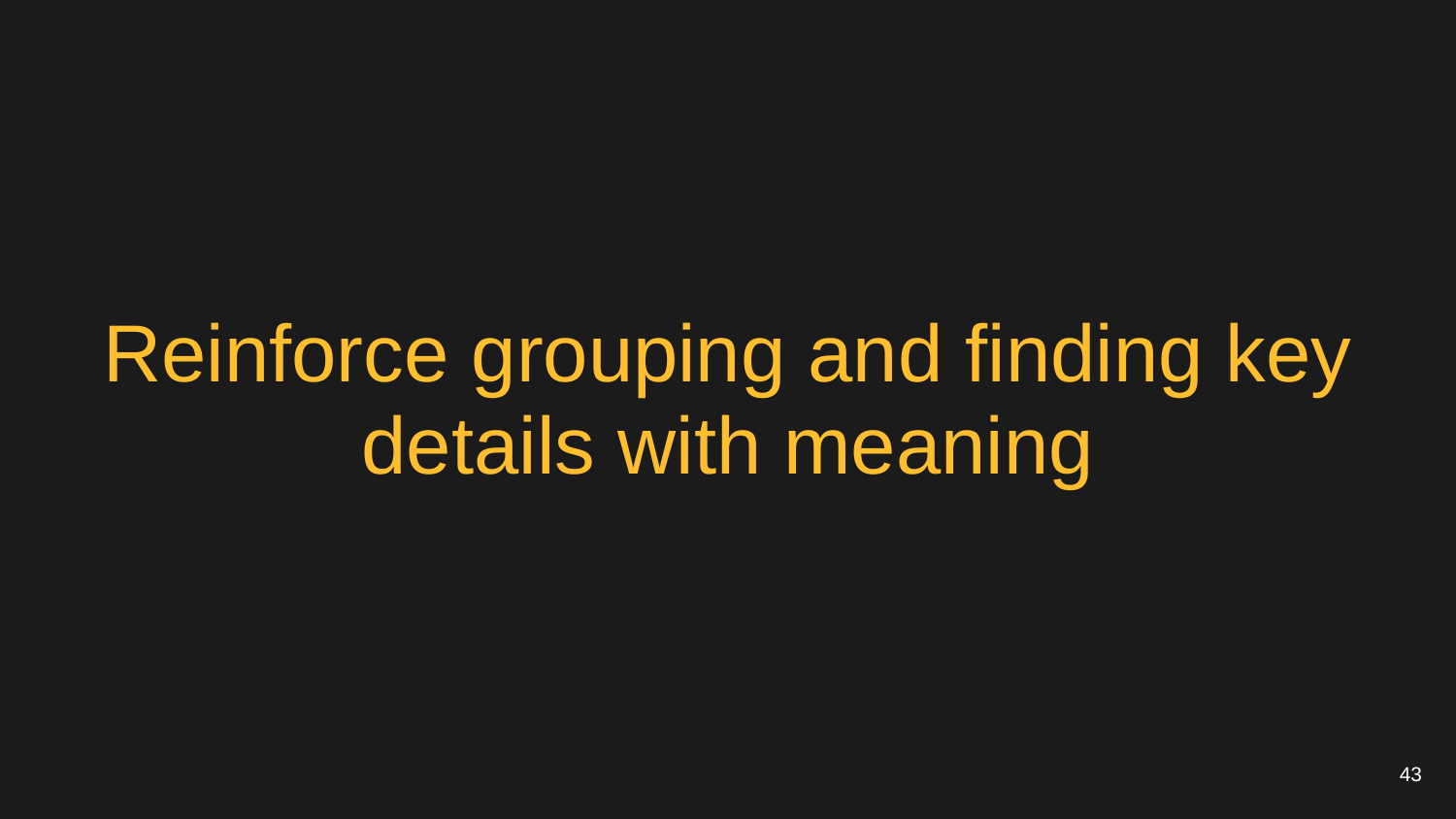

# Reinforce grouping and finding key details with meaning
43